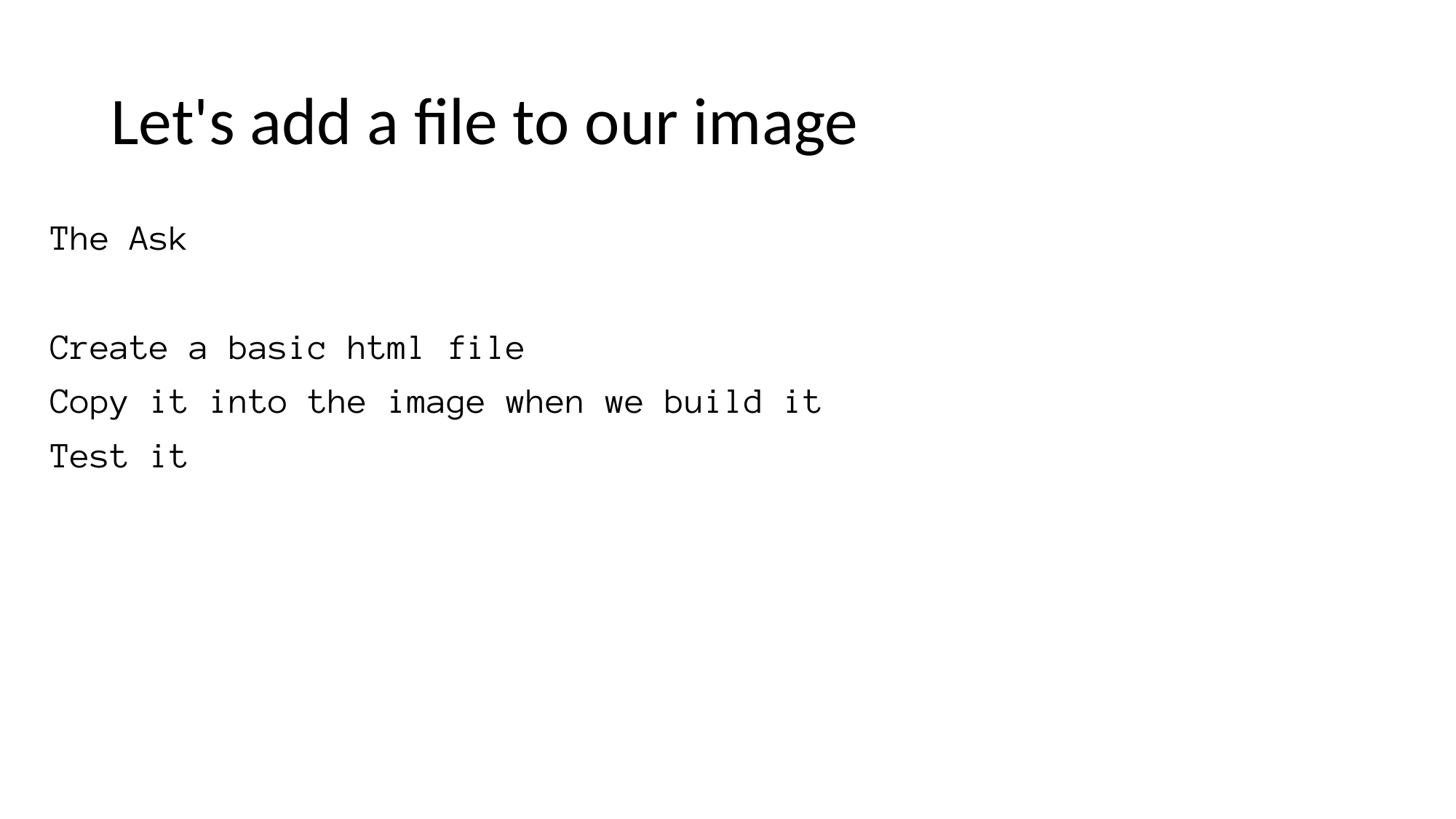

# Let's add a file to our image
The Ask

Create a basic html file
Copy it into the image when we build it
Test it